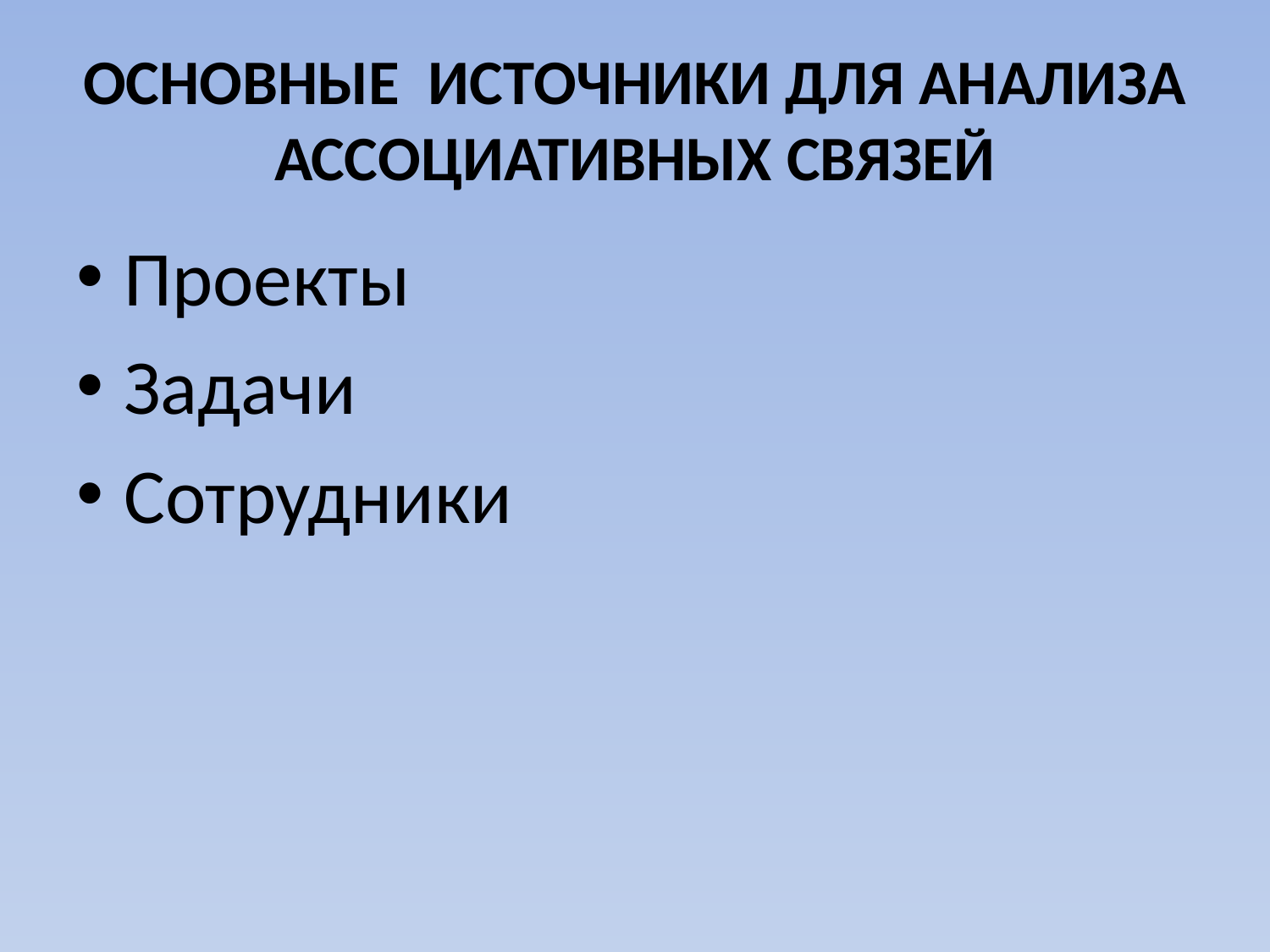

# ОСНОВНЫЕ  ИСТОЧНИКИ ДЛЯ АНАЛИЗА АССОЦИАТИВНЫХ СВЯЗЕЙ
Проекты
Задачи
Сотрудники